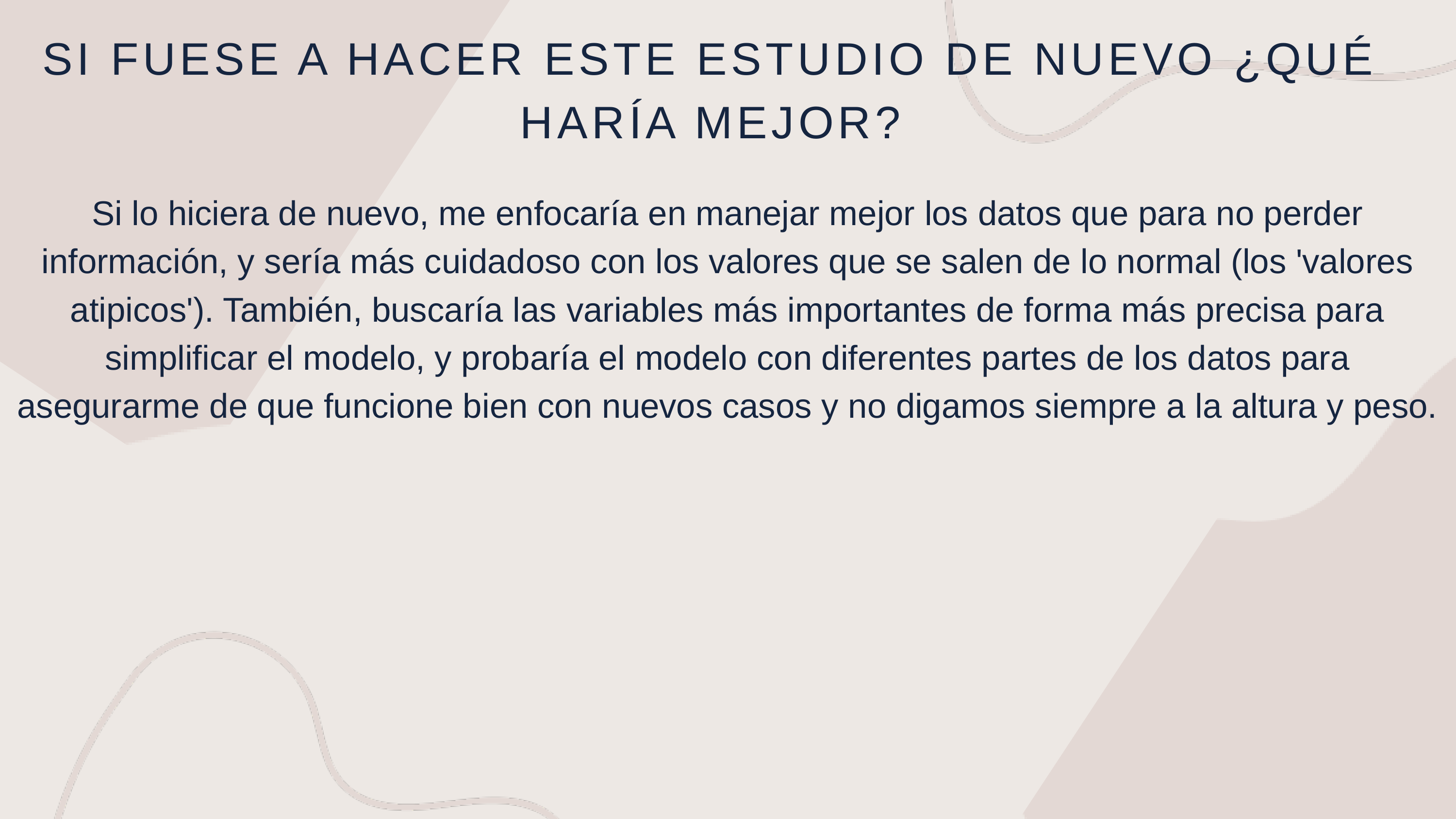

SI FUESE A HACER ESTE ESTUDIO DE NUEVO ¿QUÉ HARÍA MEJOR?

Si lo hiciera de nuevo, me enfocaría en manejar mejor los datos que para no perder información, y sería más cuidadoso con los valores que se salen de lo normal (los 'valores atipicos'). También, buscaría las variables más importantes de forma más precisa para simplificar el modelo, y probaría el modelo con diferentes partes de los datos para asegurarme de que funcione bien con nuevos casos y no digamos siempre a la altura y peso.